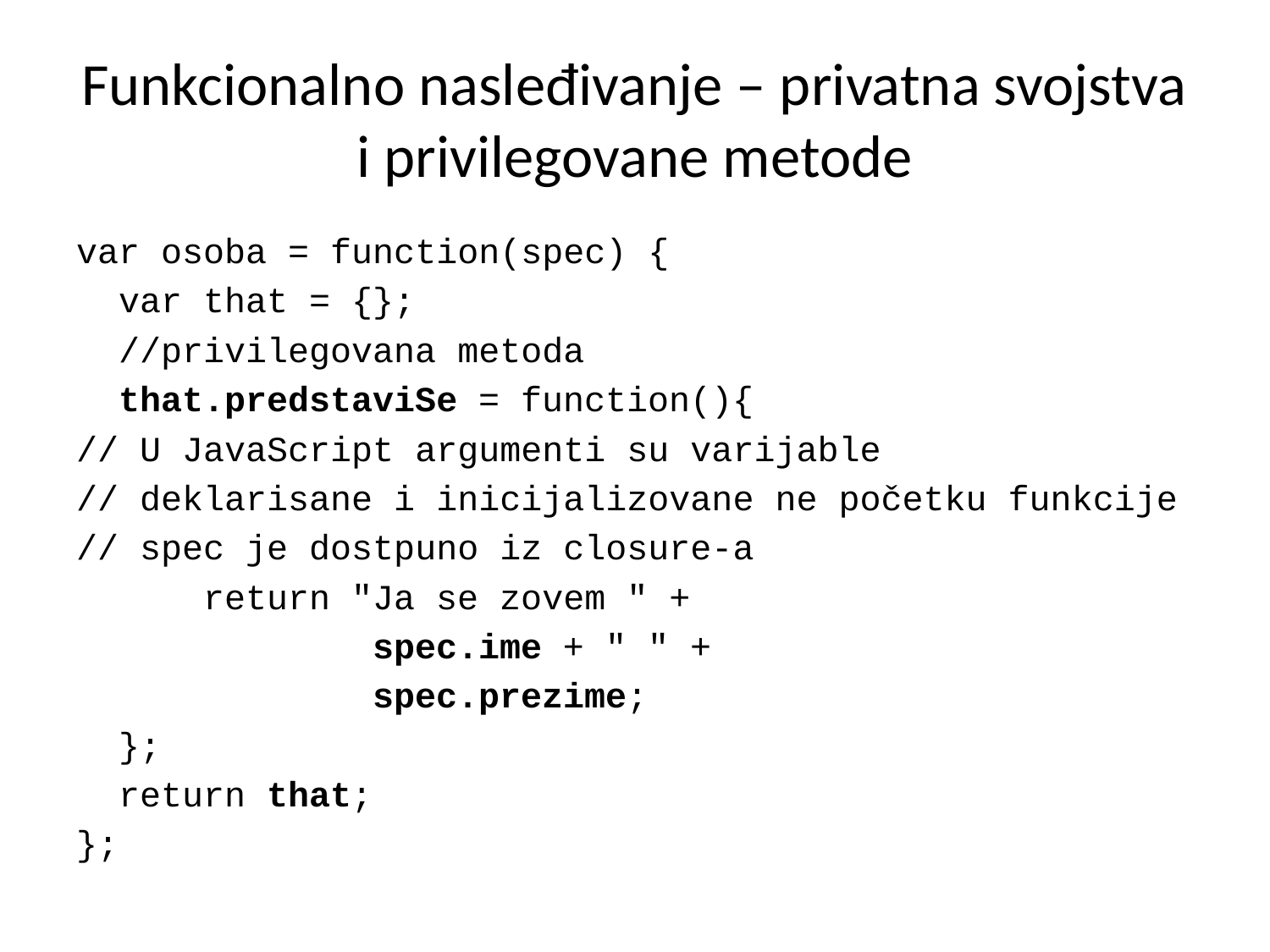

# Funkcionalno nasleđivanje – privatna svojstva i privilegovane metode
var osoba = function(spec) {
  var that = {};
  //privilegovana metoda
  that.predstaviSe = function(){
// U JavaScript argumenti su varijable
// deklarisane i inicijalizovane ne početku funkcije
// spec je dostpuno iz closure-a
	return "Ja se zovem " +
		  spec.ime + " " +
		  spec.prezime;
  };
  return that;
};